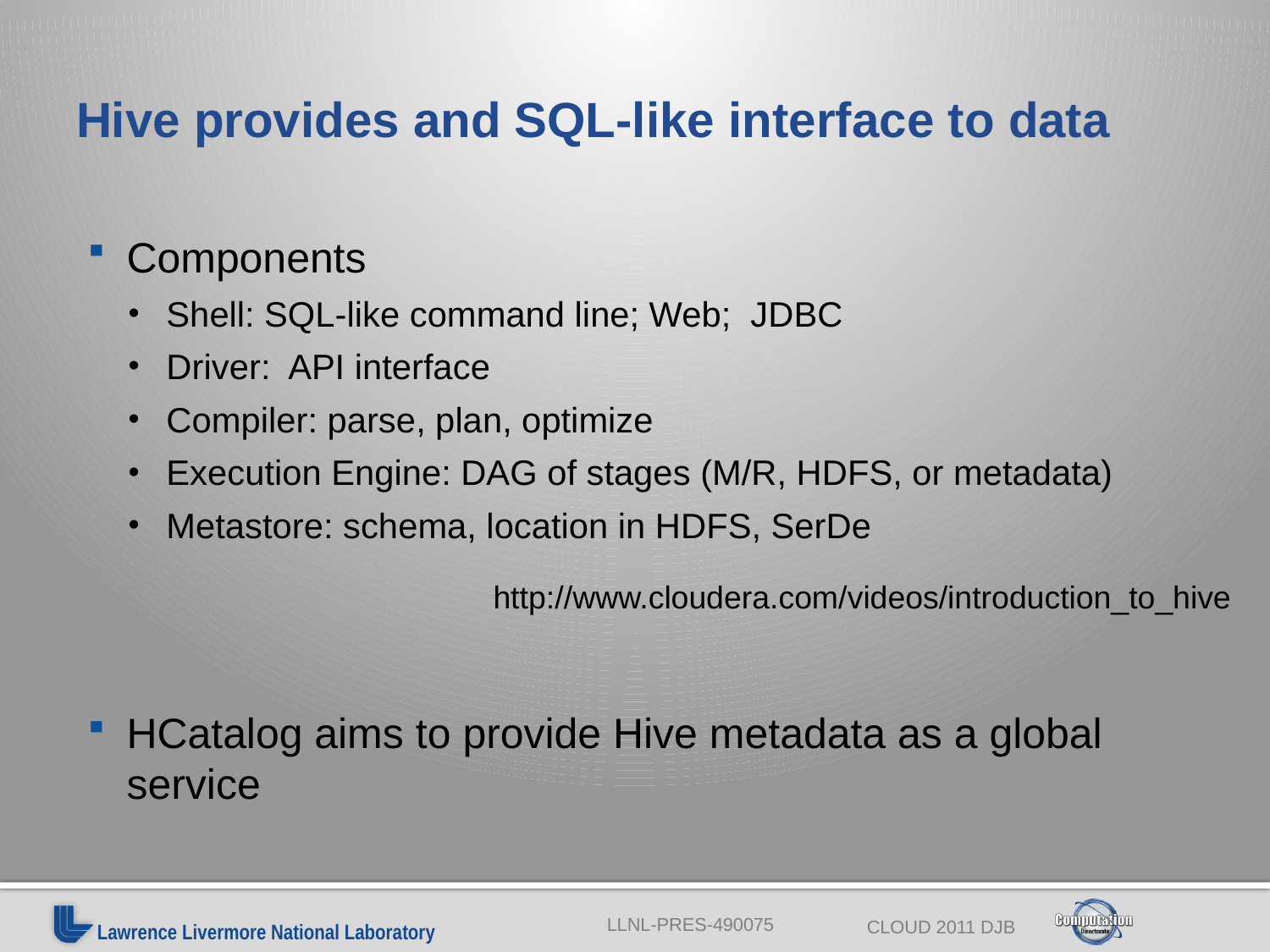

# Hive provides and SQL-like interface to data
Components
Shell: SQL-like command line; Web;  JDBC
Driver:  API interface
Compiler: parse, plan, optimize
Execution Engine: DAG of stages (M/R, HDFS, or metadata)
Metastore: schema, location in HDFS, SerDe

HCatalog aims to provide Hive metadata as a global service
http://www.cloudera.com/videos/introduction_to_hive